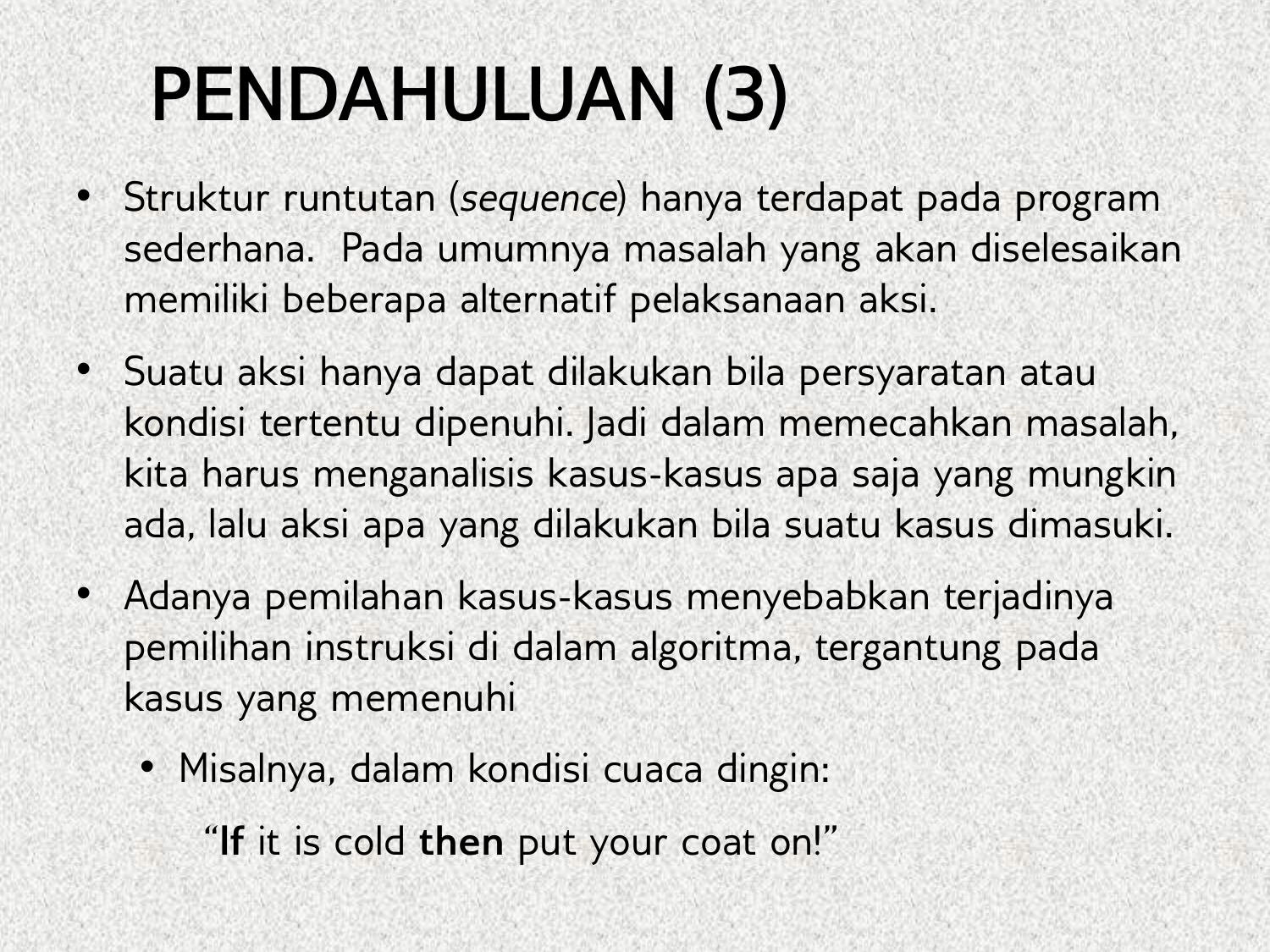

# Pendahuluan (3)
Struktur runtutan (sequence) hanya terdapat pada program sederhana.  Pada umumnya masalah yang akan diselesaikan memiliki beberapa alternatif pelaksanaan aksi.
Suatu aksi hanya dapat dilakukan bila persyaratan atau kondisi tertentu dipenuhi. Jadi dalam memecahkan masalah, kita harus menganalisis kasus-kasus apa saja yang mungkin ada, lalu aksi apa yang dilakukan bila suatu kasus dimasuki.
Adanya pemilahan kasus-kasus menyebabkan terjadinya pemilihan instruksi di dalam algoritma, tergantung pada kasus yang memenuhi
Misalnya, dalam kondisi cuaca dingin:
“If it is cold then put your coat on!”